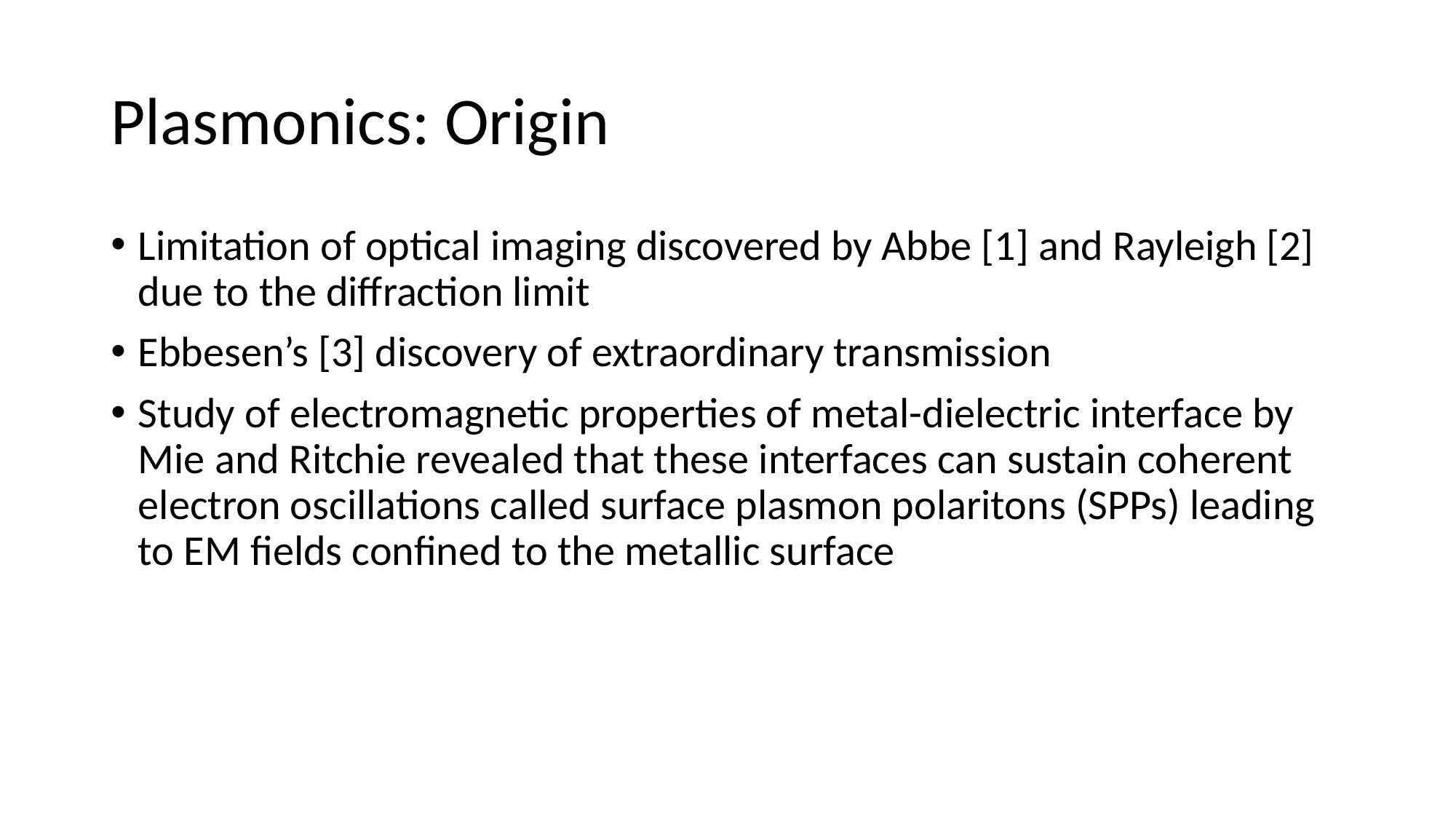

# Plasmonics: Origin
Limitation of optical imaging discovered by Abbe [1] and Rayleigh [2] due to the diffraction limit
Ebbesen’s [3] discovery of extraordinary transmission
Study of electromagnetic properties of metal-dielectric interface by Mie and Ritchie revealed that these interfaces can sustain coherent electron oscillations called surface plasmon polaritons (SPPs) leading to EM fields confined to the metallic surface